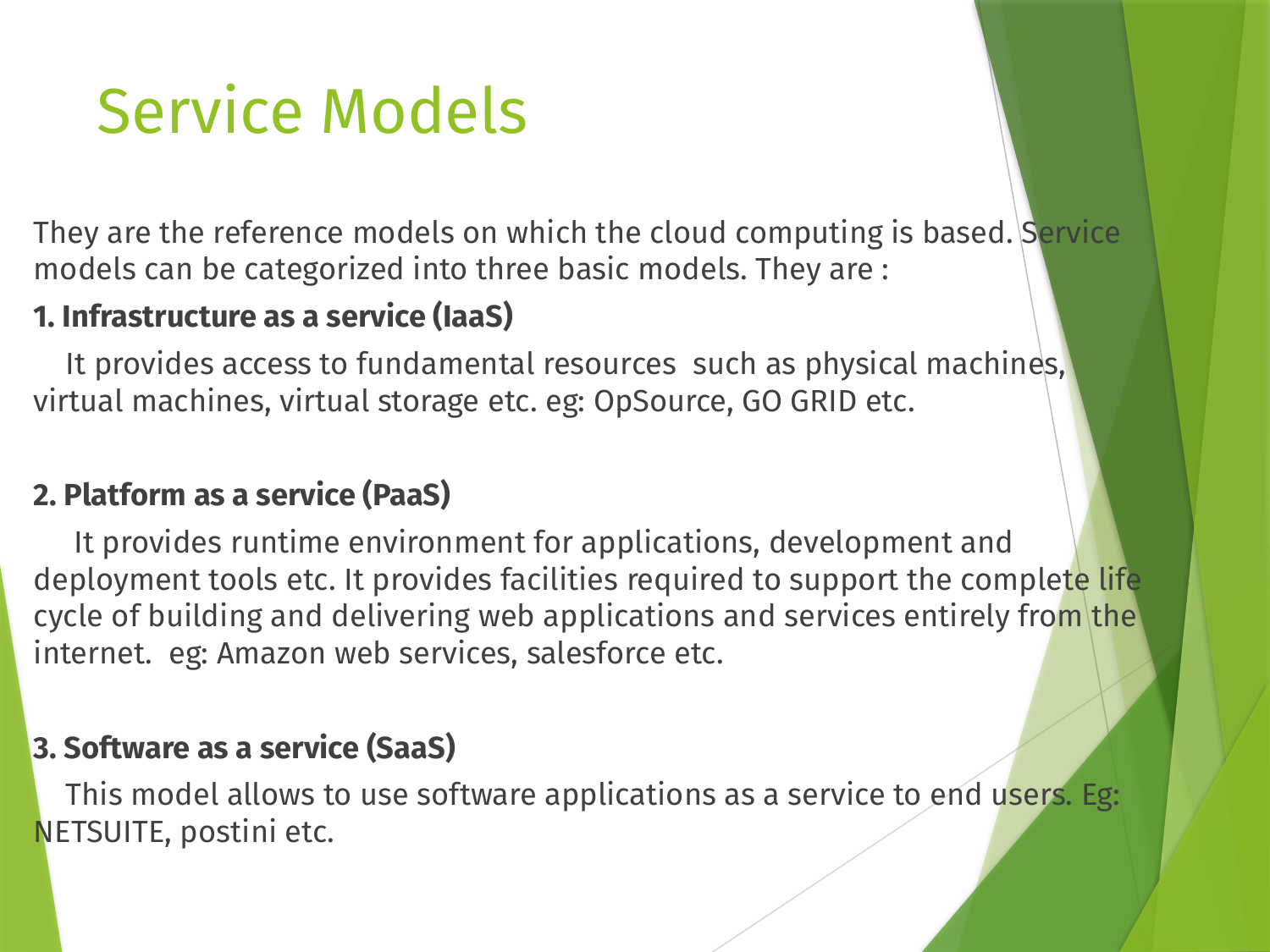

# Service Models

They are the reference models on which the cloud computing is based. Service models can be categorized into three basic models. They are :
1. Infrastructure as a service (IaaS)
    It provides access to fundamental resources  such as physical machines, virtual machines, virtual storage etc. eg: OpSource, GO GRID etc.

2. Platform as a service (PaaS)
     It provides runtime environment for applications, development and deployment tools etc. It provides facilities required to support the complete life cycle of building and delivering web applications and services entirely from the internet.  eg: Amazon web services, salesforce etc.

3. Software as a service (SaaS)
    This model allows to use software applications as a service to end users. Eg: NETSUITE, postini etc.